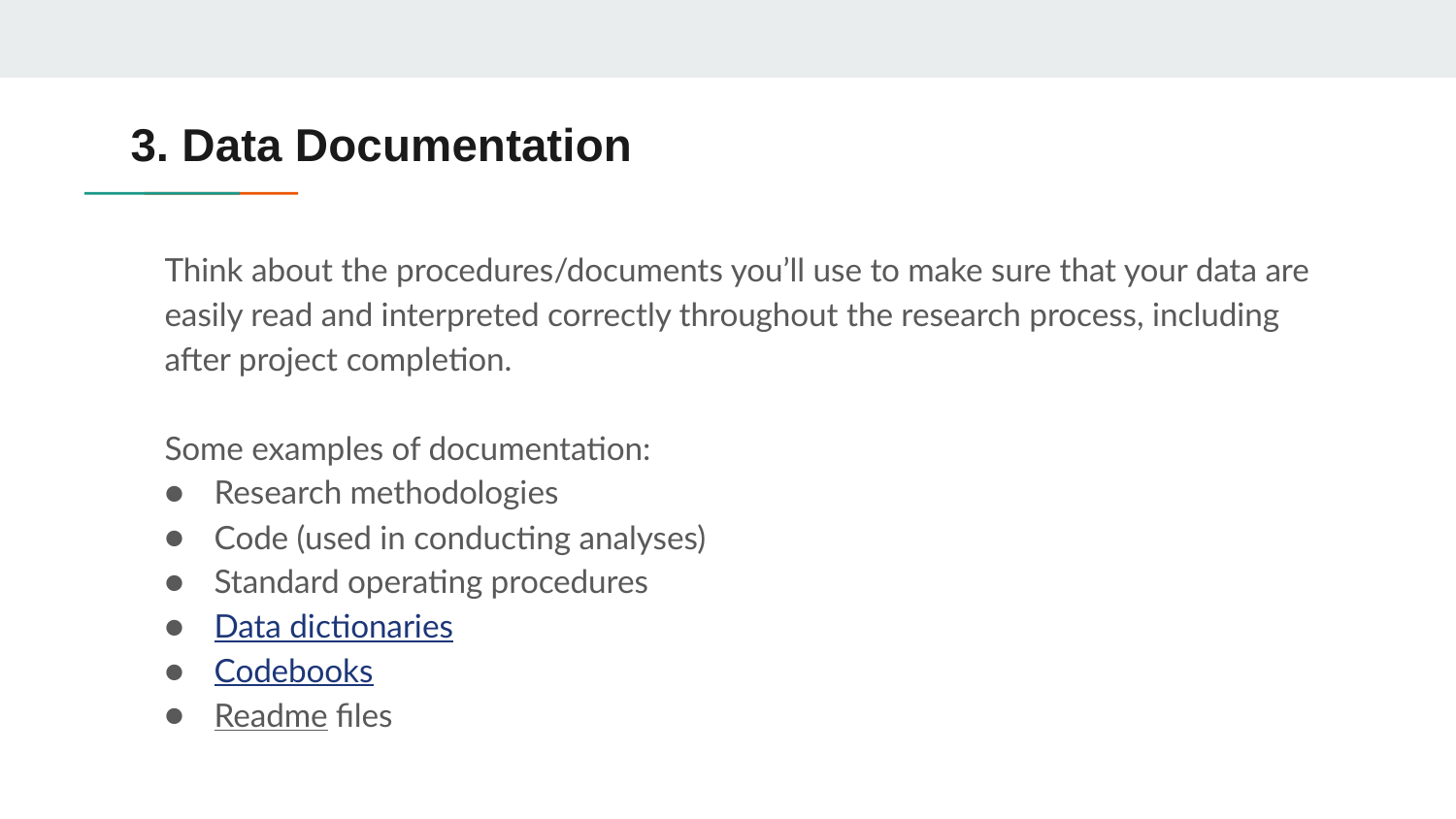

# 3. Data Documentation
Think about the procedures/documents you’ll use to make sure that your data are easily read and interpreted correctly throughout the research process, including after project completion.

Some examples of documentation:
Research methodologies
Code (used in conducting analyses)
Standard operating procedures
Data dictionaries
Codebooks
Readme files